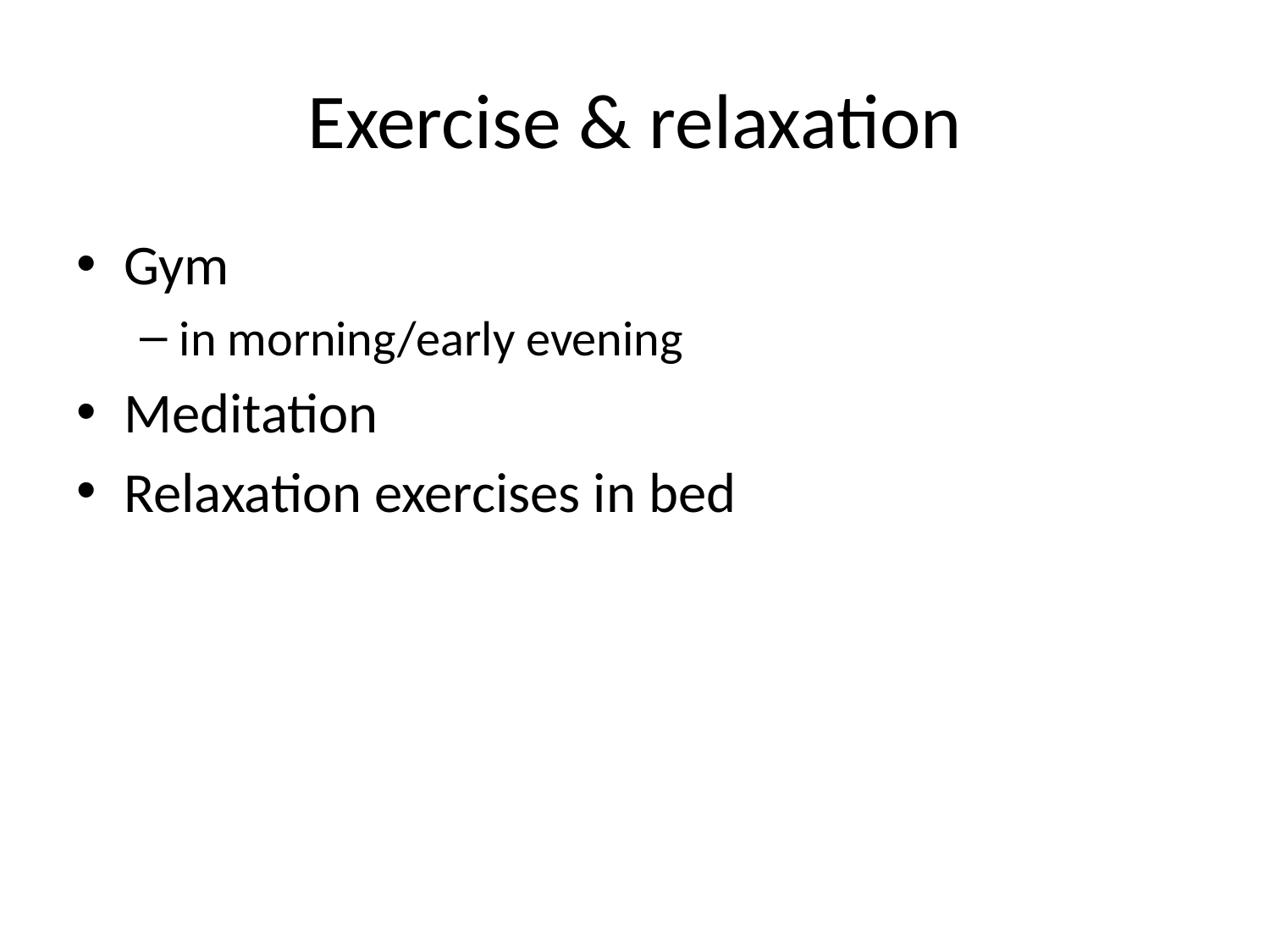

# Exercise & relaxation
Gym
in morning/early evening
Meditation
Relaxation exercises in bed